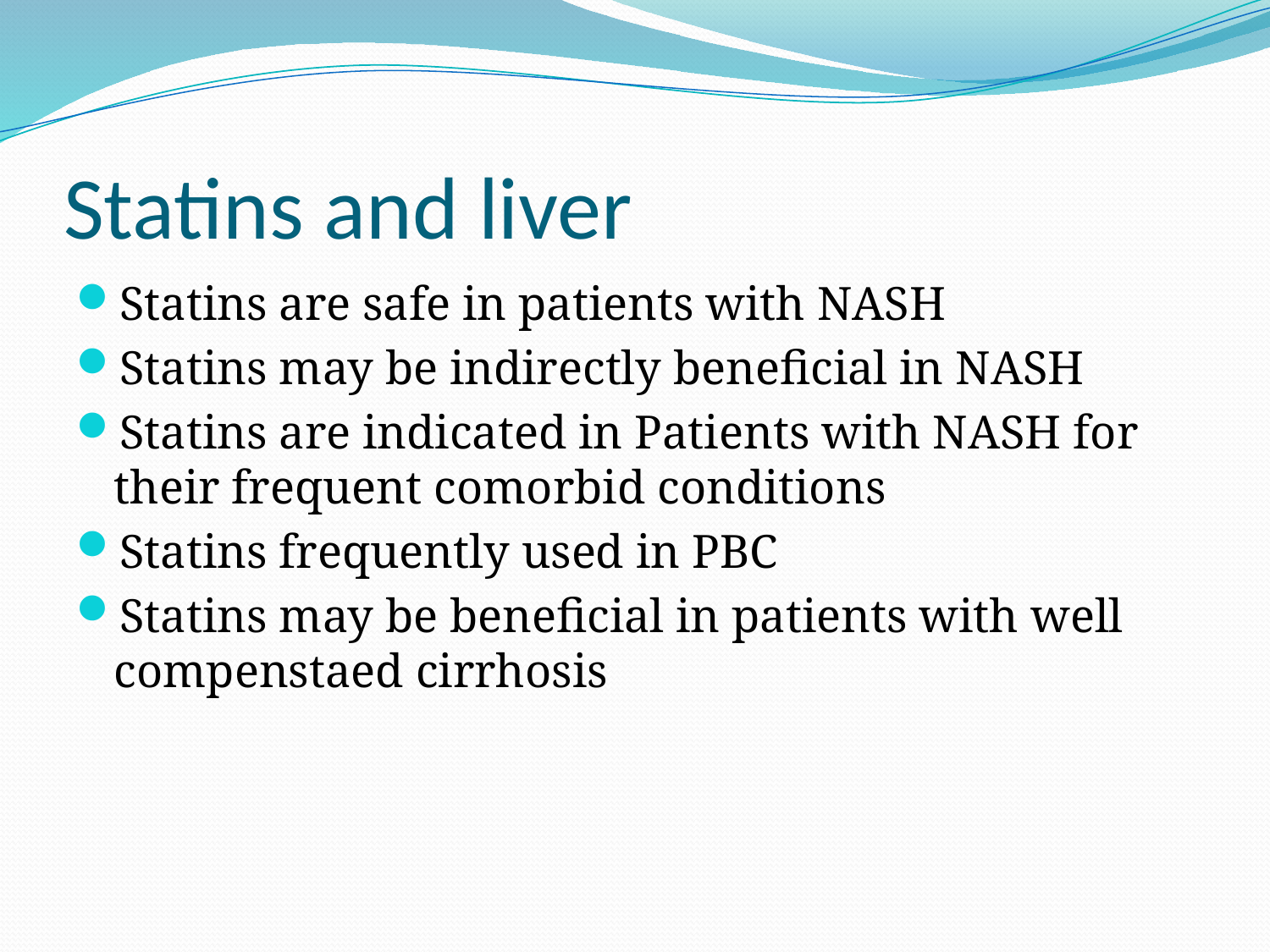

# Statins and liver
Statins are safe in patients with NASH
Statins may be indirectly beneficial in NASH
Statins are indicated in Patients with NASH for their frequent comorbid conditions
Statins frequently used in PBC
Statins may be beneficial in patients with well compenstaed cirrhosis